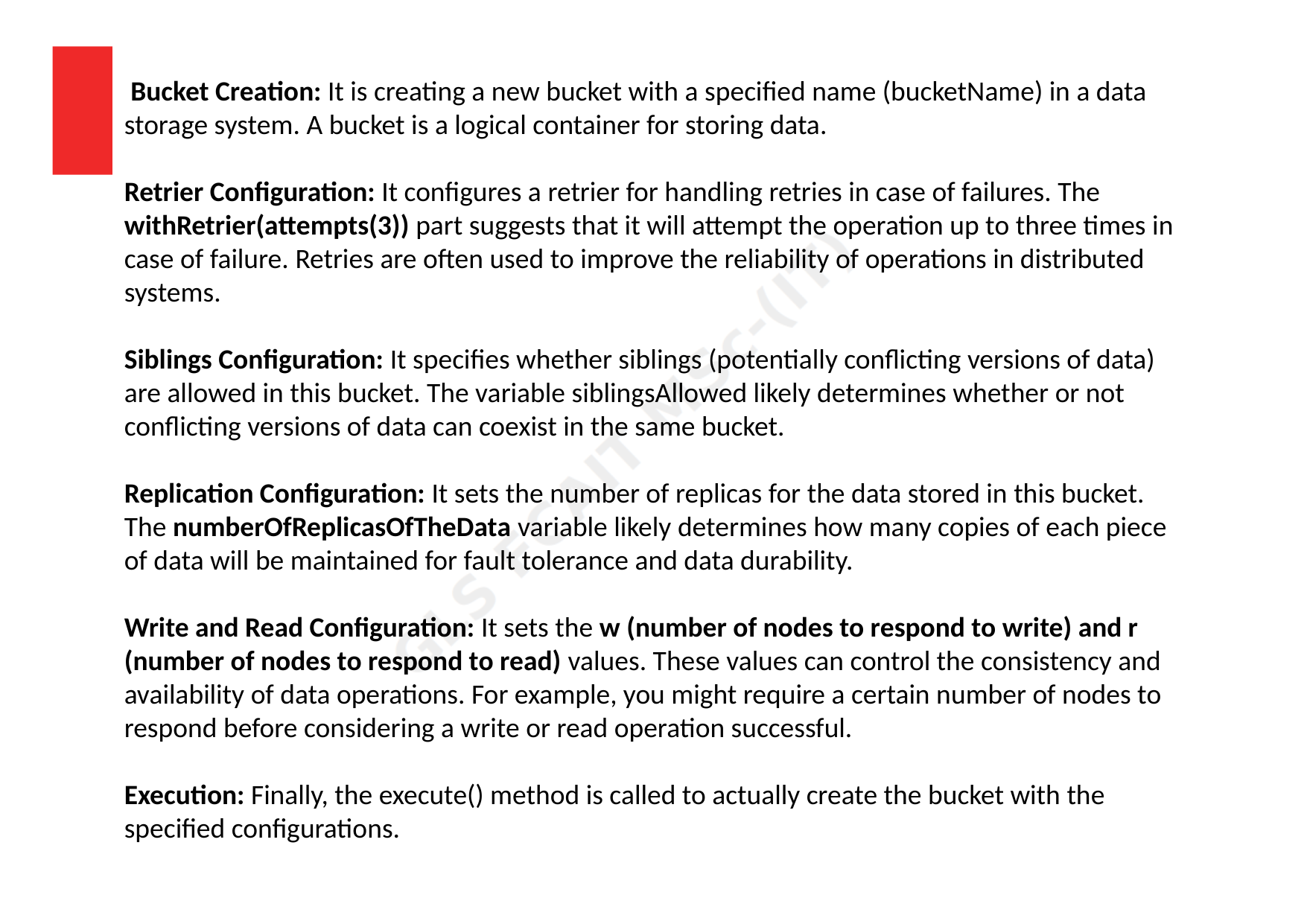

Bucket Creation: It is creating a new bucket with a specified name (bucketName) in a data storage system. A bucket is a logical container for storing data.

Retrier Configuration: It configures a retrier for handling retries in case of failures. The withRetrier(attempts(3)) part suggests that it will attempt the operation up to three times in case of failure. Retries are often used to improve the reliability of operations in distributed systems.

Siblings Configuration: It specifies whether siblings (potentially conflicting versions of data) are allowed in this bucket. The variable siblingsAllowed likely determines whether or not conflicting versions of data can coexist in the same bucket.

Replication Configuration: It sets the number of replicas for the data stored in this bucket. The numberOfReplicasOfTheData variable likely determines how many copies of each piece of data will be maintained for fault tolerance and data durability.

Write and Read Configuration: It sets the w (number of nodes to respond to write) and r (number of nodes to respond to read) values. These values can control the consistency and availability of data operations. For example, you might require a certain number of nodes to respond before considering a write or read operation successful.

Execution: Finally, the execute() method is called to actually create the bucket with the specified configurations.